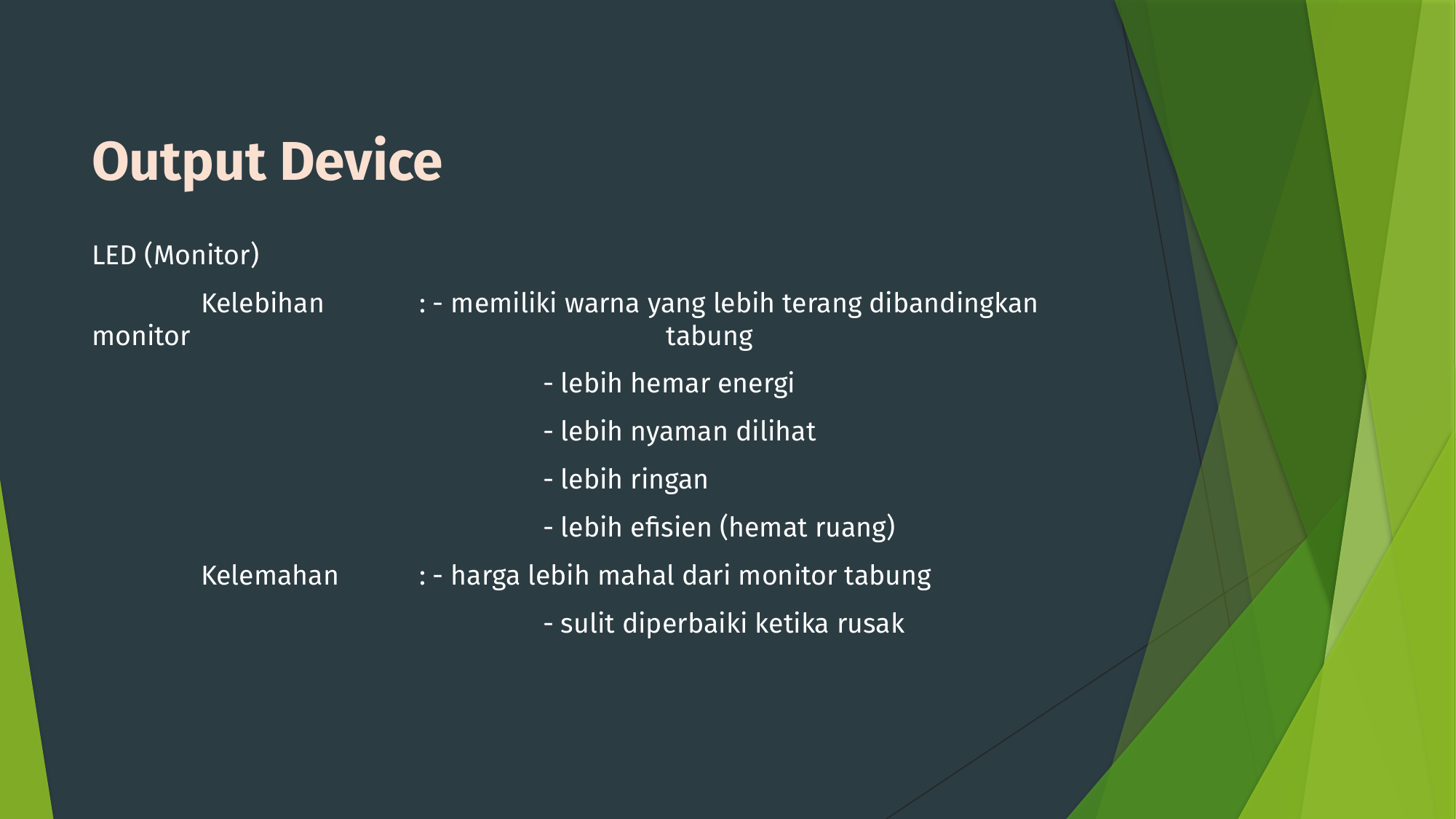

# Output Device
LED (Monitor)
	Kelebihan	: - memiliki warna yang lebih terang dibandingkan monitor 					    tabung
				  - lebih hemar energi
				  - lebih nyaman dilihat
				  - lebih ringan
				  - lebih efisien (hemat ruang)
	Kelemahan	: - harga lebih mahal dari monitor tabung
				  - sulit diperbaiki ketika rusak